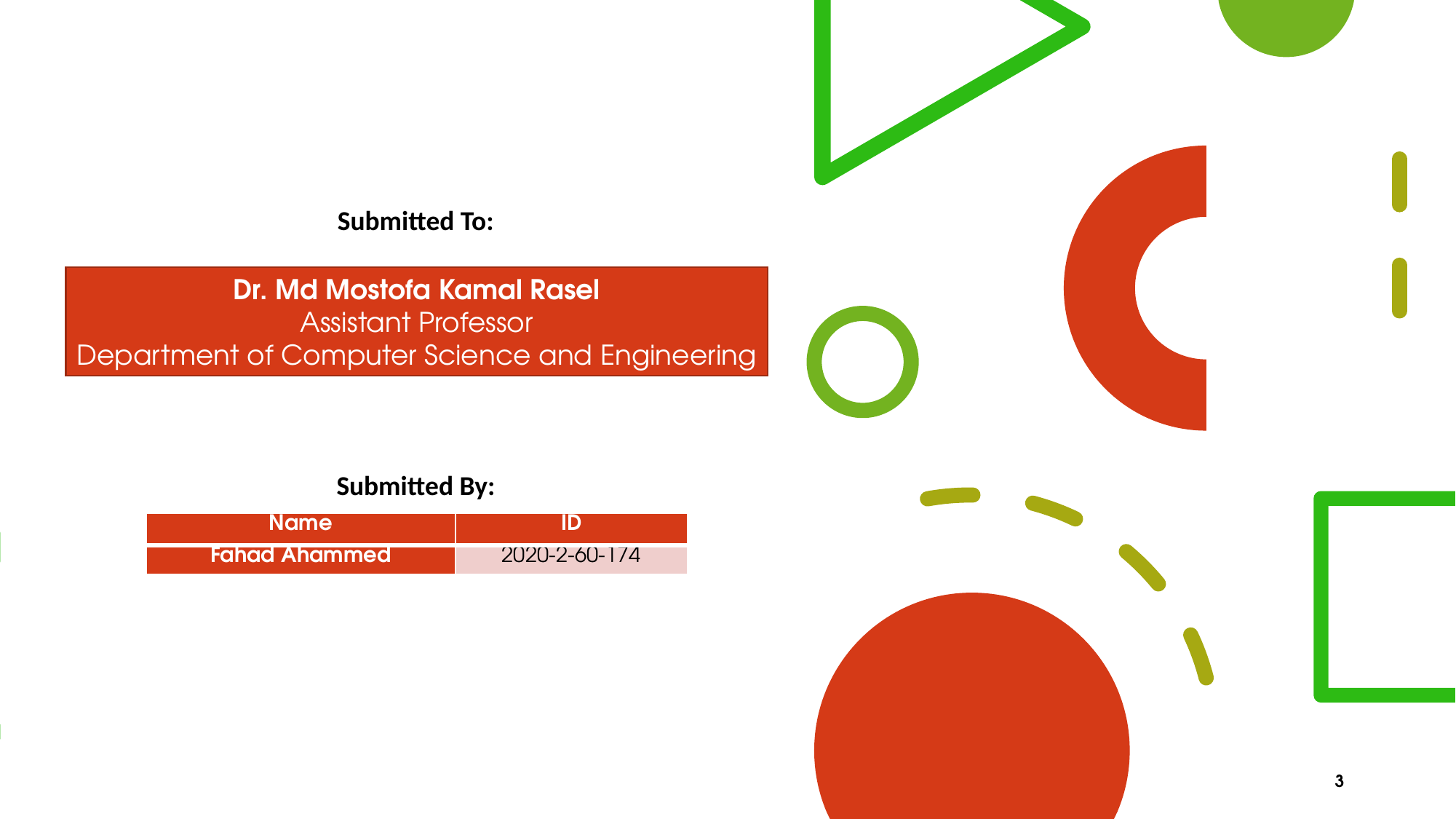

Submitted To:
Dr. Md Mostofa Kamal Rasel
Assistant Professor
Department of Computer Science and Engineering

Submitted By:

| Name | ID |
| --- | --- |
| Fahad Ahammed | 2020-2-60-174 |

3